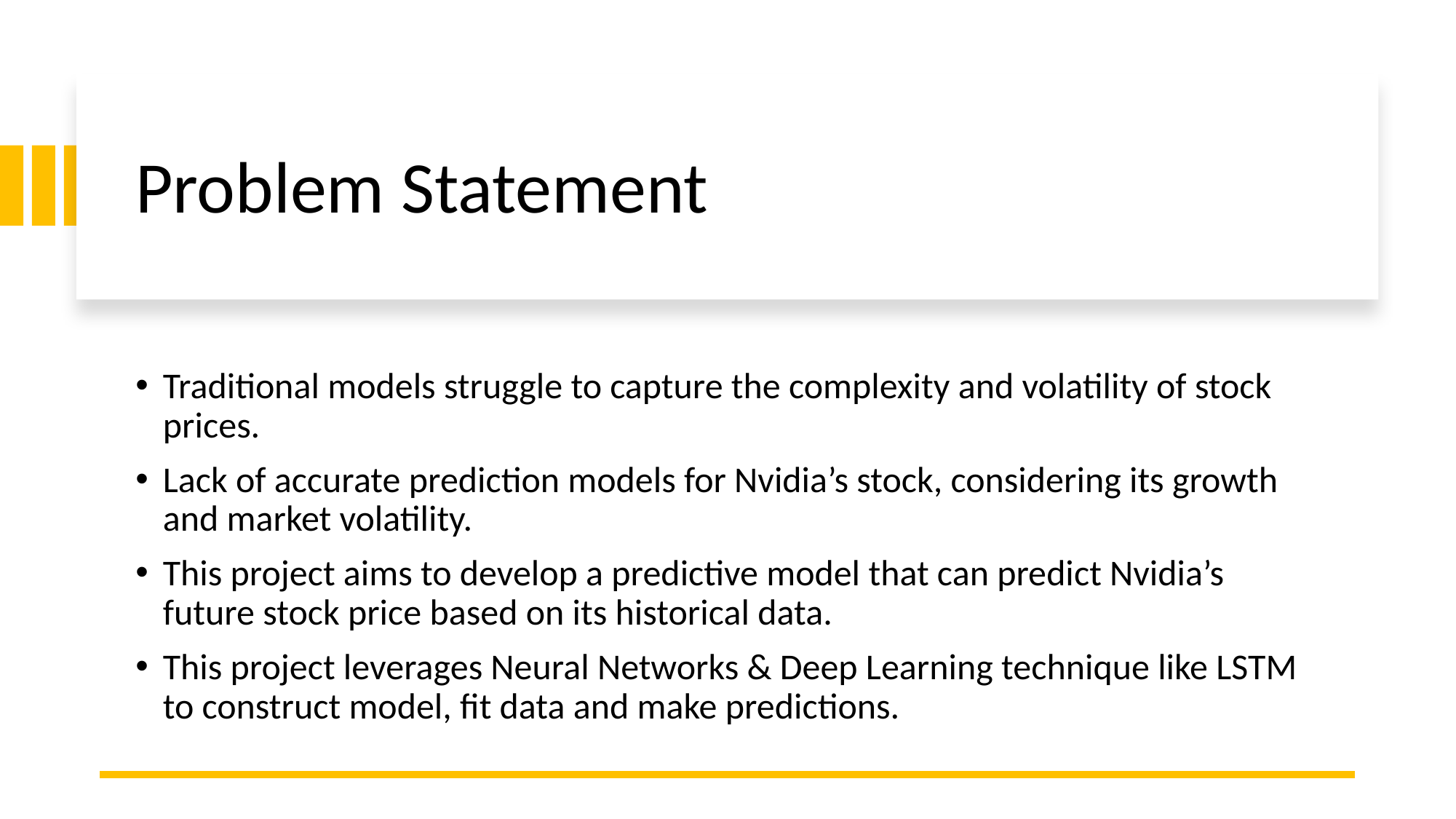

# Problem Statement

Traditional models struggle to capture the complexity and volatility of stock prices.
Lack of accurate prediction models for Nvidia’s stock, considering its growth and market volatility.
This project aims to develop a predictive model that can predict Nvidia’s future stock price based on its historical data.
This project leverages Neural Networks & Deep Learning technique like LSTM to construct model, fit data and make predictions.